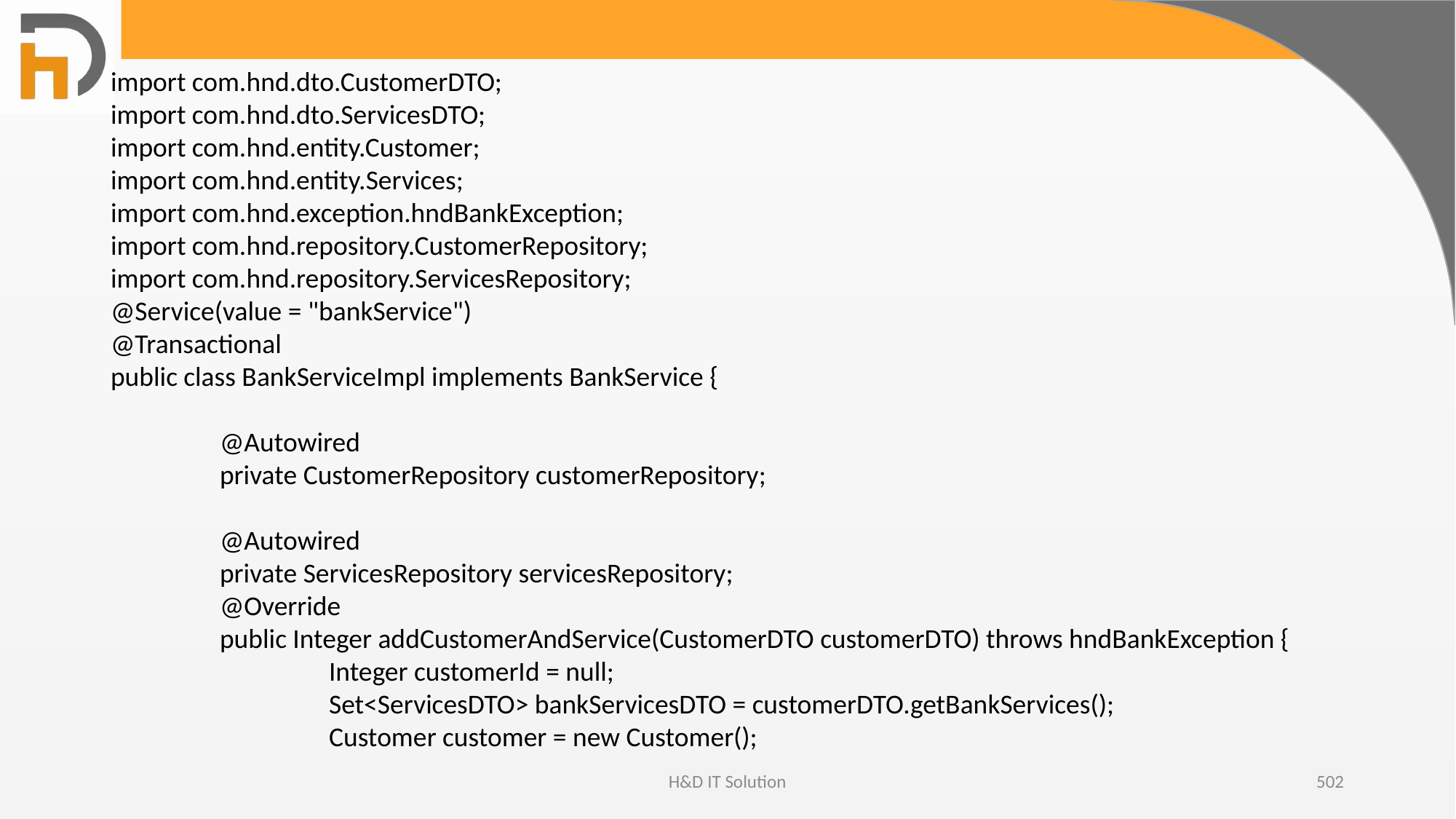

import com.hnd.dto.CustomerDTO;
import com.hnd.dto.ServicesDTO;
import com.hnd.entity.Customer;
import com.hnd.entity.Services;
import com.hnd.exception.hndBankException;
import com.hnd.repository.CustomerRepository;
import com.hnd.repository.ServicesRepository;
@Service(value = "bankService")
@Transactional
public class BankServiceImpl implements BankService {

	@Autowired
	private CustomerRepository customerRepository;

	@Autowired
	private ServicesRepository servicesRepository;
	@Override
	public Integer addCustomerAndService(CustomerDTO customerDTO) throws hndBankException {
		Integer customerId = null;
		Set<ServicesDTO> bankServicesDTO = customerDTO.getBankServices();
		Customer customer = new Customer();

H&D IT Solution
502